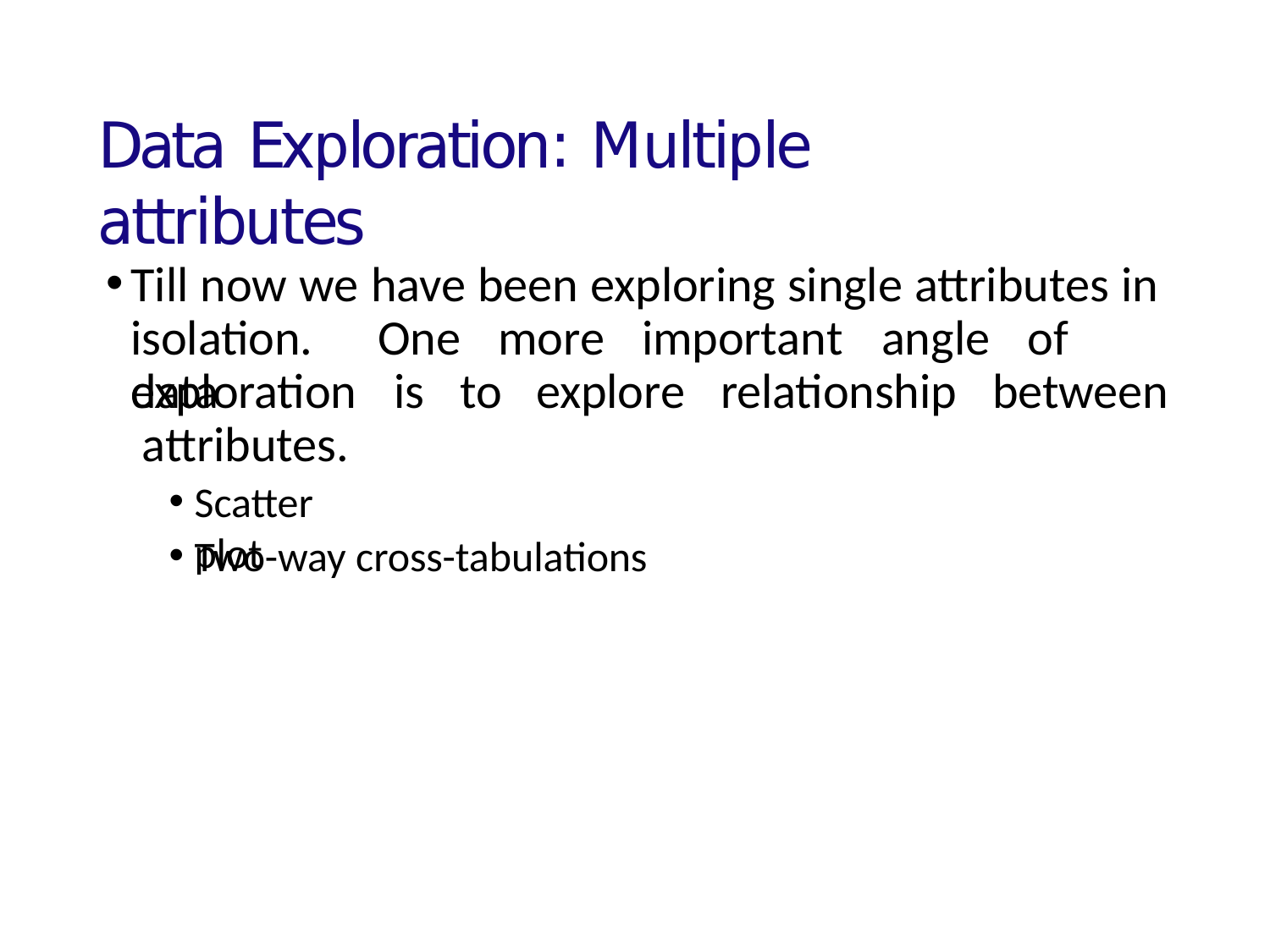

# Data Exploration: Multiple attributes
Till now we have been exploring single attributes in  isolation.	One	more	important	angle	of	data
exploration  attributes.
Scatter plot
is	to	explore	relationship	between
Two-way cross-tabulations